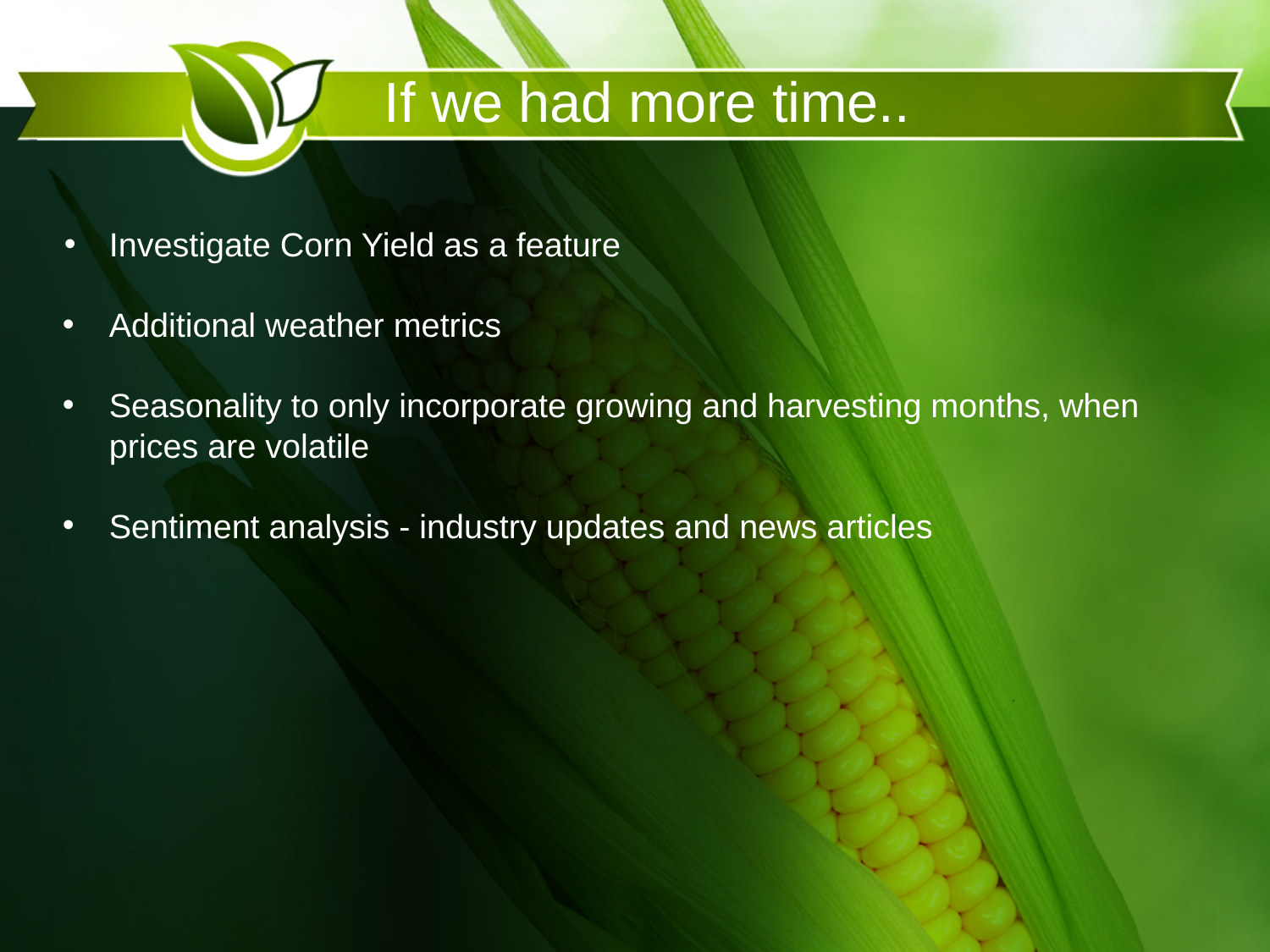

# If we had more time..
Investigate Corn Yield as a feature

Additional weather metrics

Seasonality to only incorporate growing and harvesting months, when prices are volatile

Sentiment analysis - industry updates and news articles